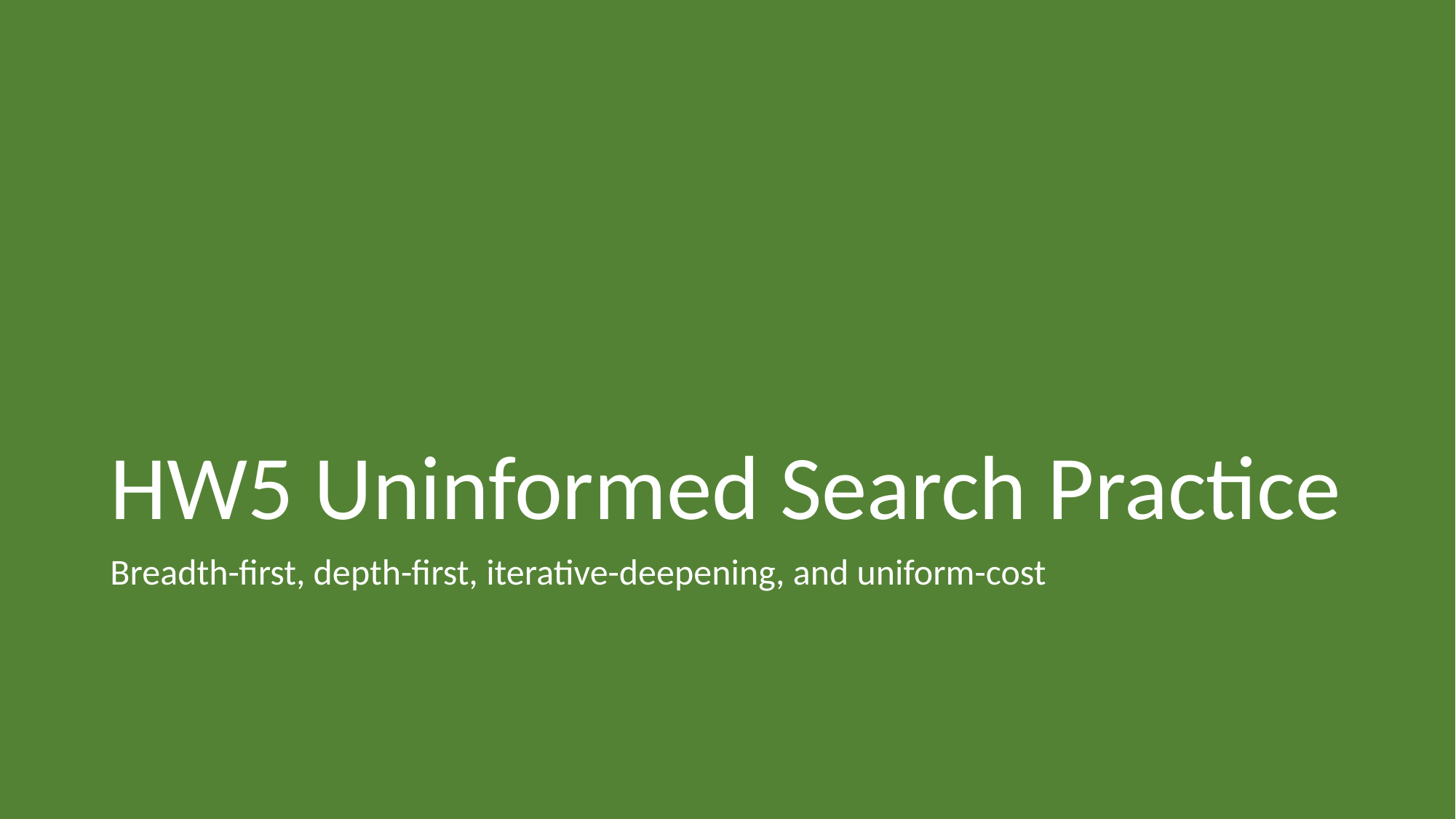

# HW5 Uninformed Search Practice
Breadth-first, depth-first, iterative-deepening, and uniform-cost